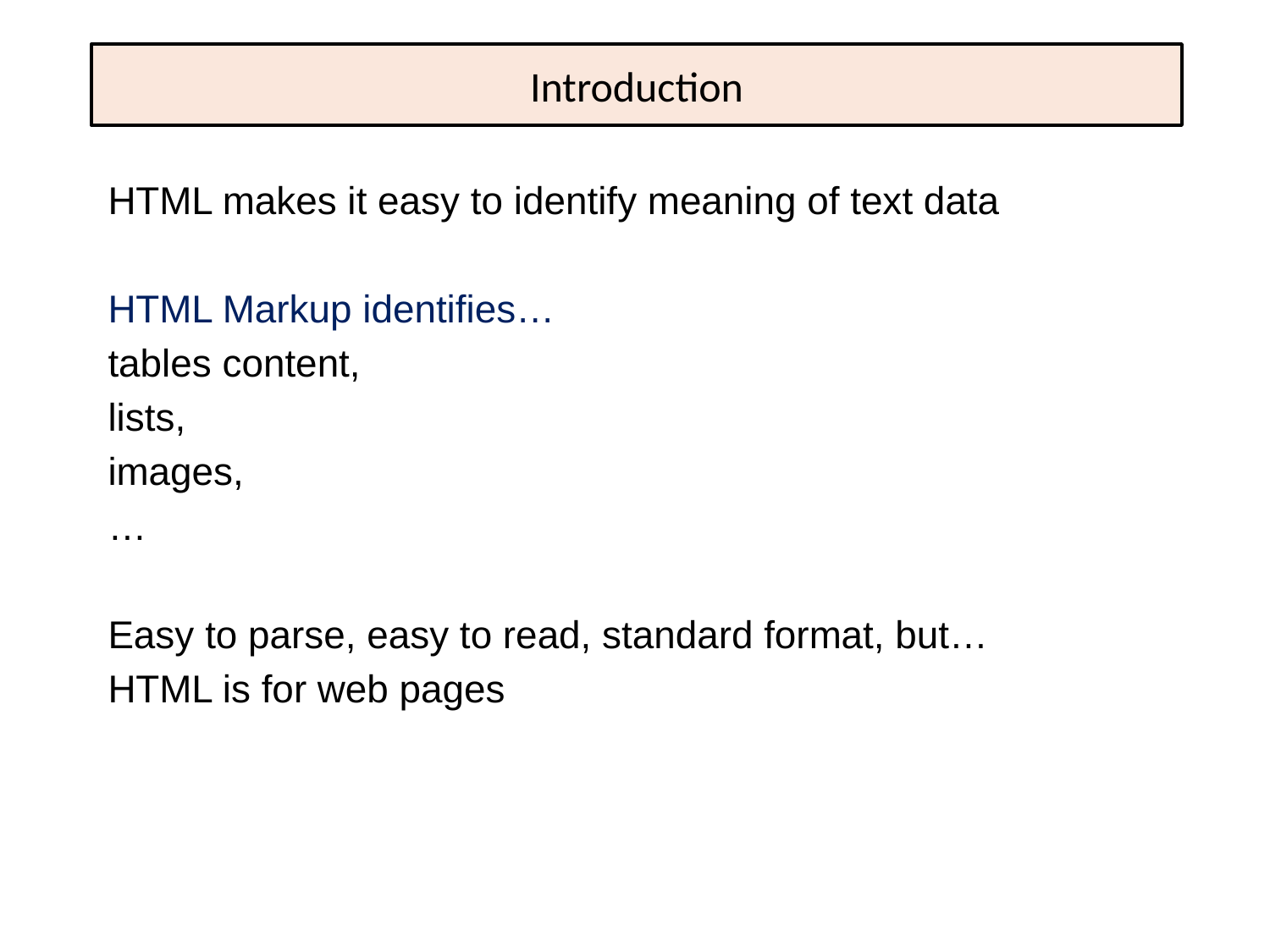

# Introduction
HTML makes it easy to identify meaning of text data

HTML Markup identifies…
tables content,
lists,
images,
…

Easy to parse, easy to read, standard format, but…
HTML is for web pages